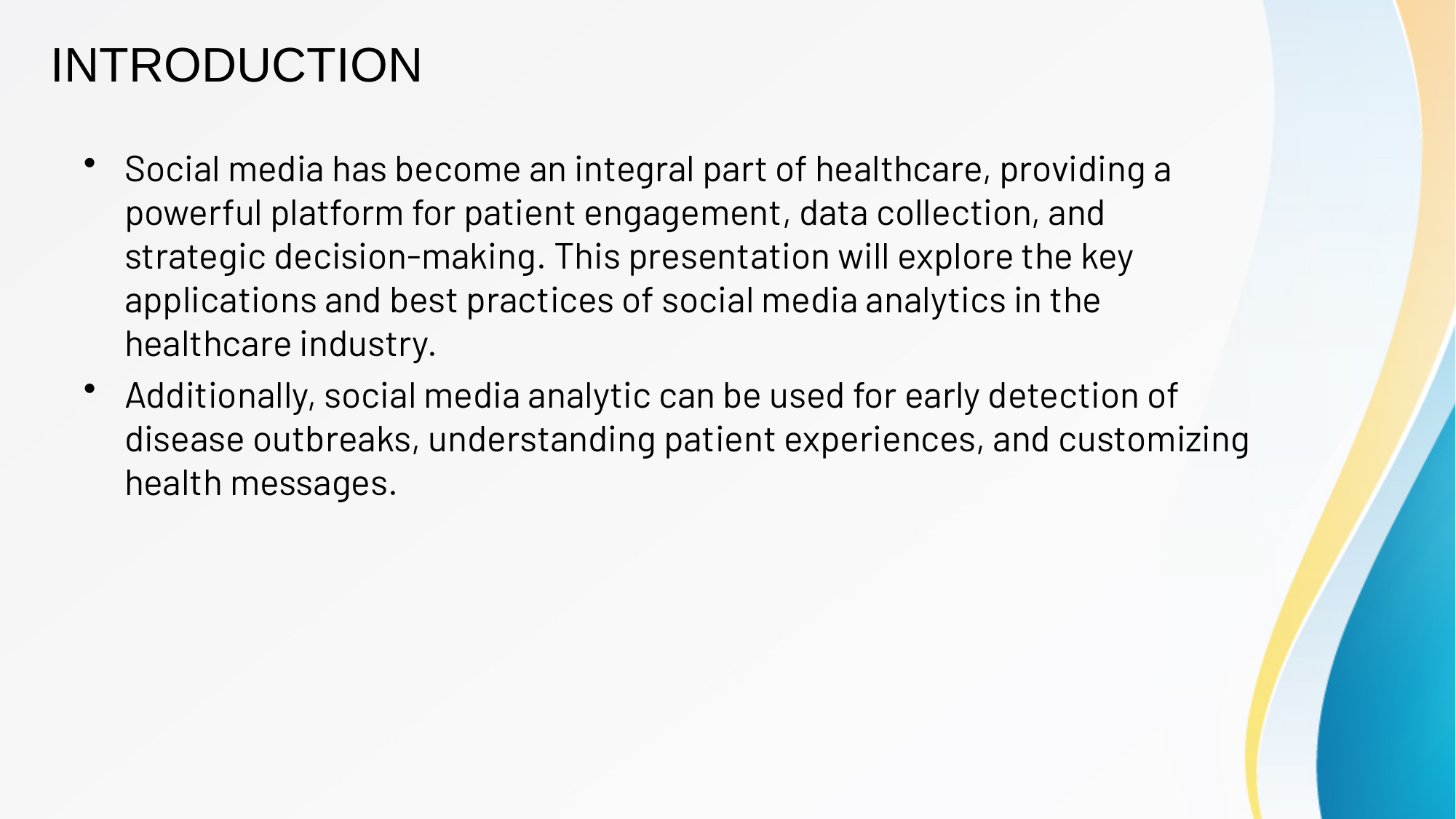

# INTRODUCTION
Social media has become an integral part of healthcare, providing a powerful platform for patient engagement, data collection, and strategic decision-making. This presentation will explore the key applications and best practices of social media analytics in the healthcare industry.
Additionally, social media analytic can be used for early detection of disease outbreaks, understanding patient experiences, and customizing health messages.